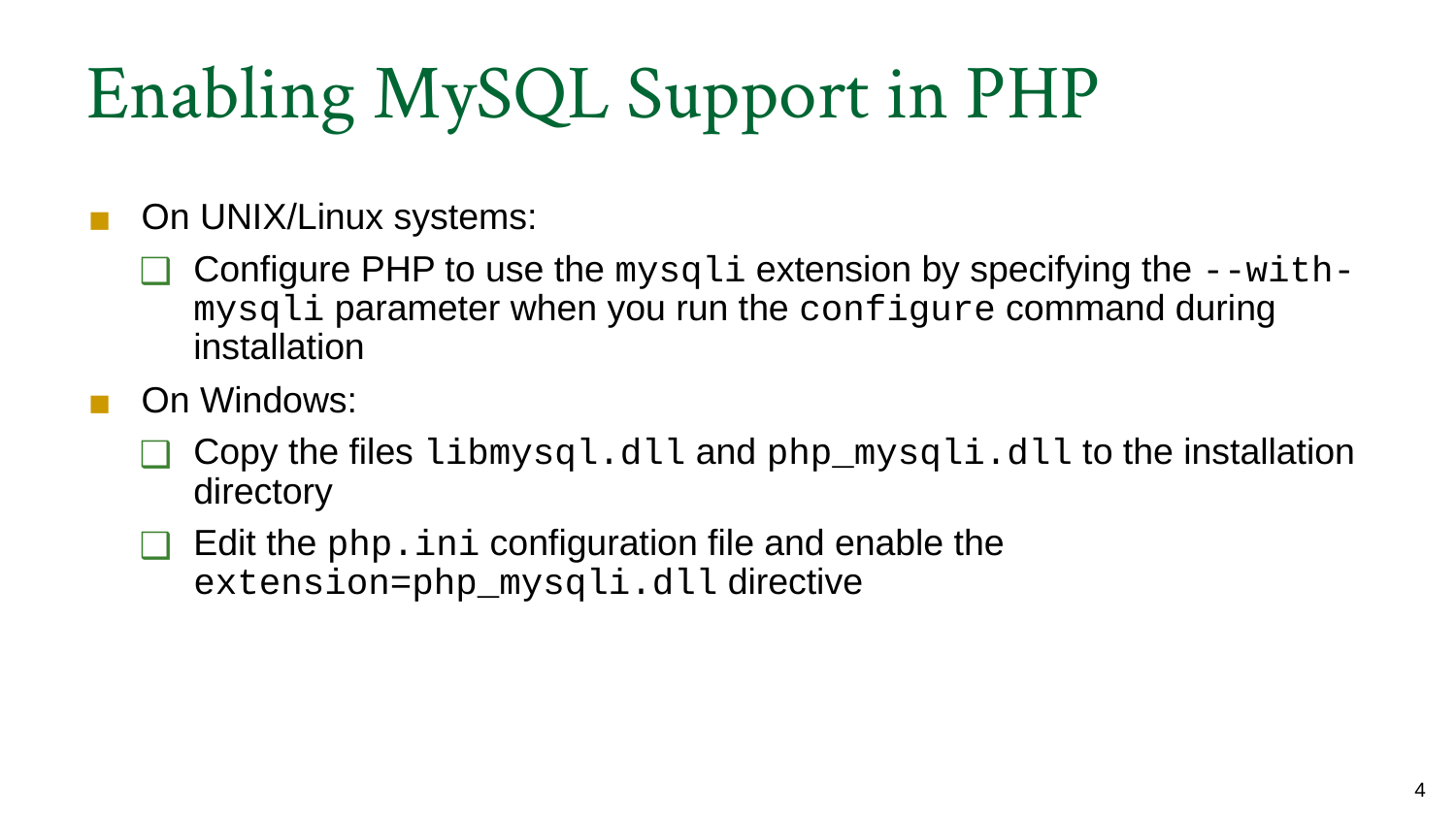

Enabling MySQL Support in PHP
On UNIX/Linux systems:
Configure PHP to use the mysqli extension by specifying the --with-mysqli parameter when you run the configure command during installation
On Windows:
Copy the files libmysql.dll and php_mysqli.dll to the installation directory
Edit the php.ini configuration file and enable the extension=php_mysqli.dll directive

4